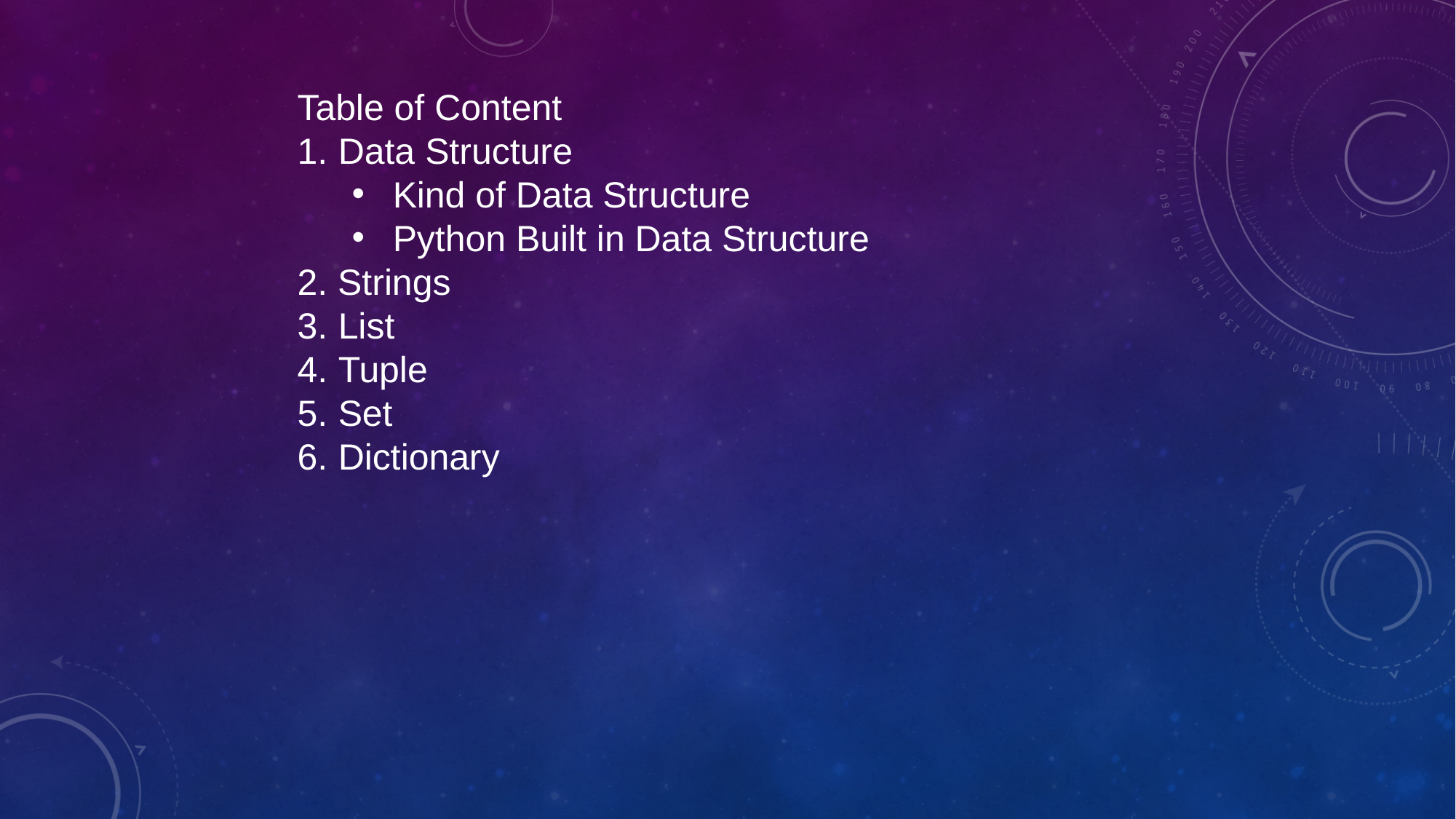

Table of Content
Data Structure
Kind of Data Structure
Python Built in Data Structure
2. Strings
List
Tuple
Set
Dictionary